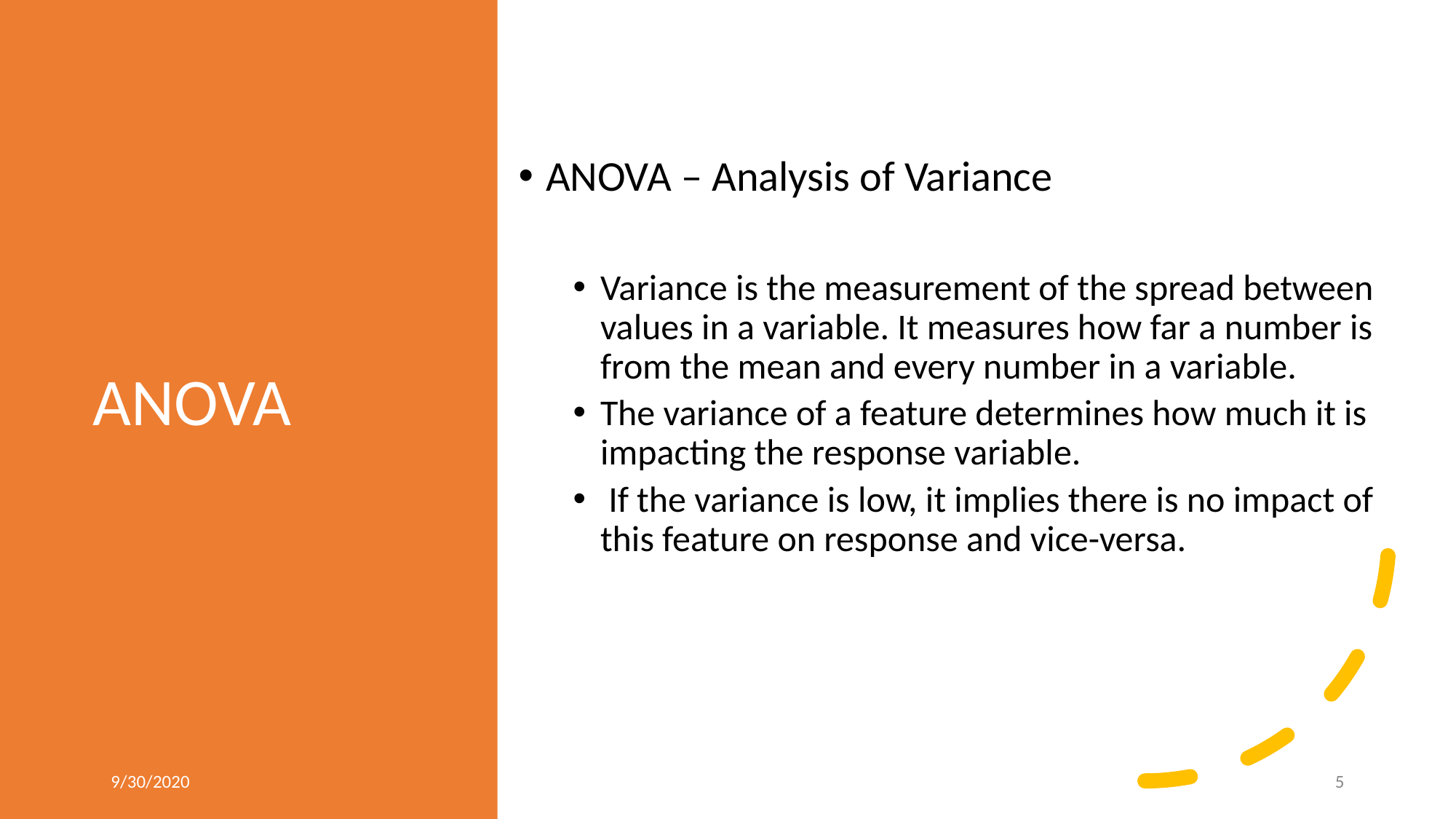

ANOVA – Analysis of Variance

Variance is the measurement of the spread between values in a variable. It measures how far a number is from the mean and every number in a variable.
The variance of a feature determines how much it is impacting the response variable.
 If the variance is low, it implies there is no impact of this feature on response and vice-versa.

# ANOVA

9/30/2020
5